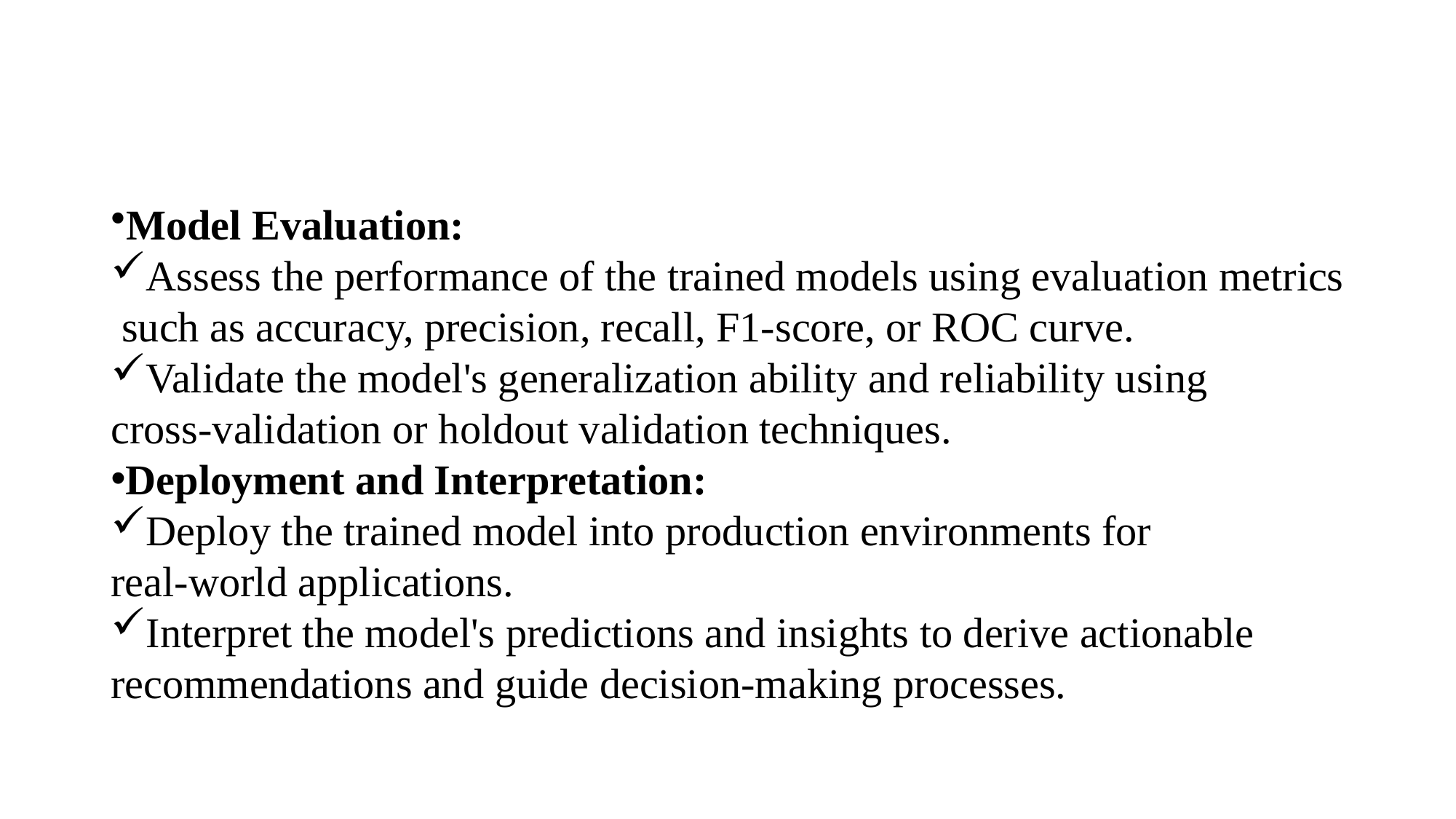

#
Model Evaluation:
Assess the performance of the trained models using evaluation metrics
 such as accuracy, precision, recall, F1-score, or ROC curve.
Validate the model's generalization ability and reliability using
cross-validation or holdout validation techniques.
Deployment and Interpretation:
Deploy the trained model into production environments for
real-world applications.
Interpret the model's predictions and insights to derive actionable
recommendations and guide decision-making processes.